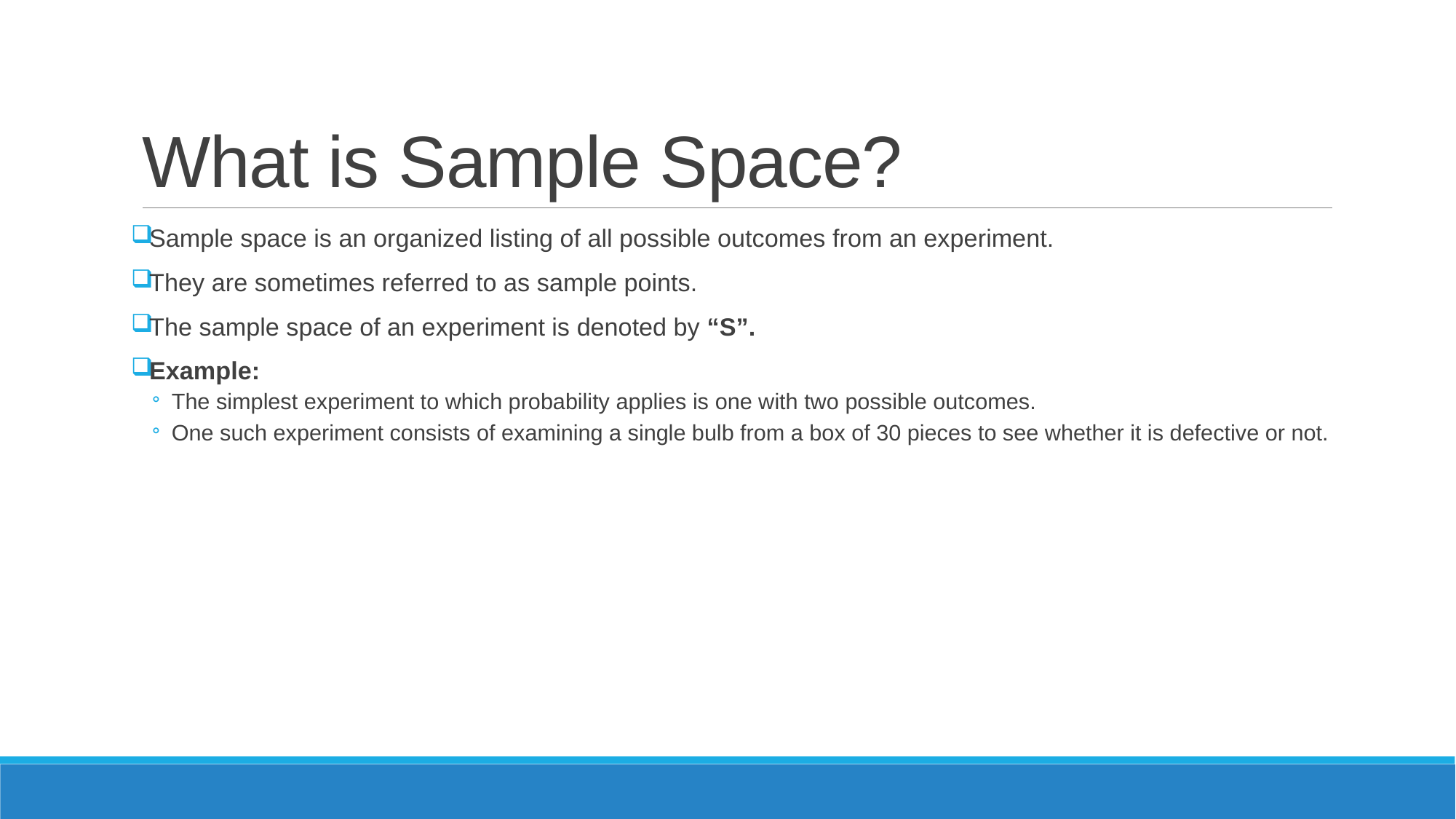

# What is Sample Space?
Sample space is an organized listing of all possible outcomes from an experiment.
They are sometimes referred to as sample points.
The sample space of an experiment is denoted by “S”.
Example:
The simplest experiment to which probability applies is one with two possible outcomes.
One such experiment consists of examining a single bulb from a box of 30 pieces to see whether it is defective or not.